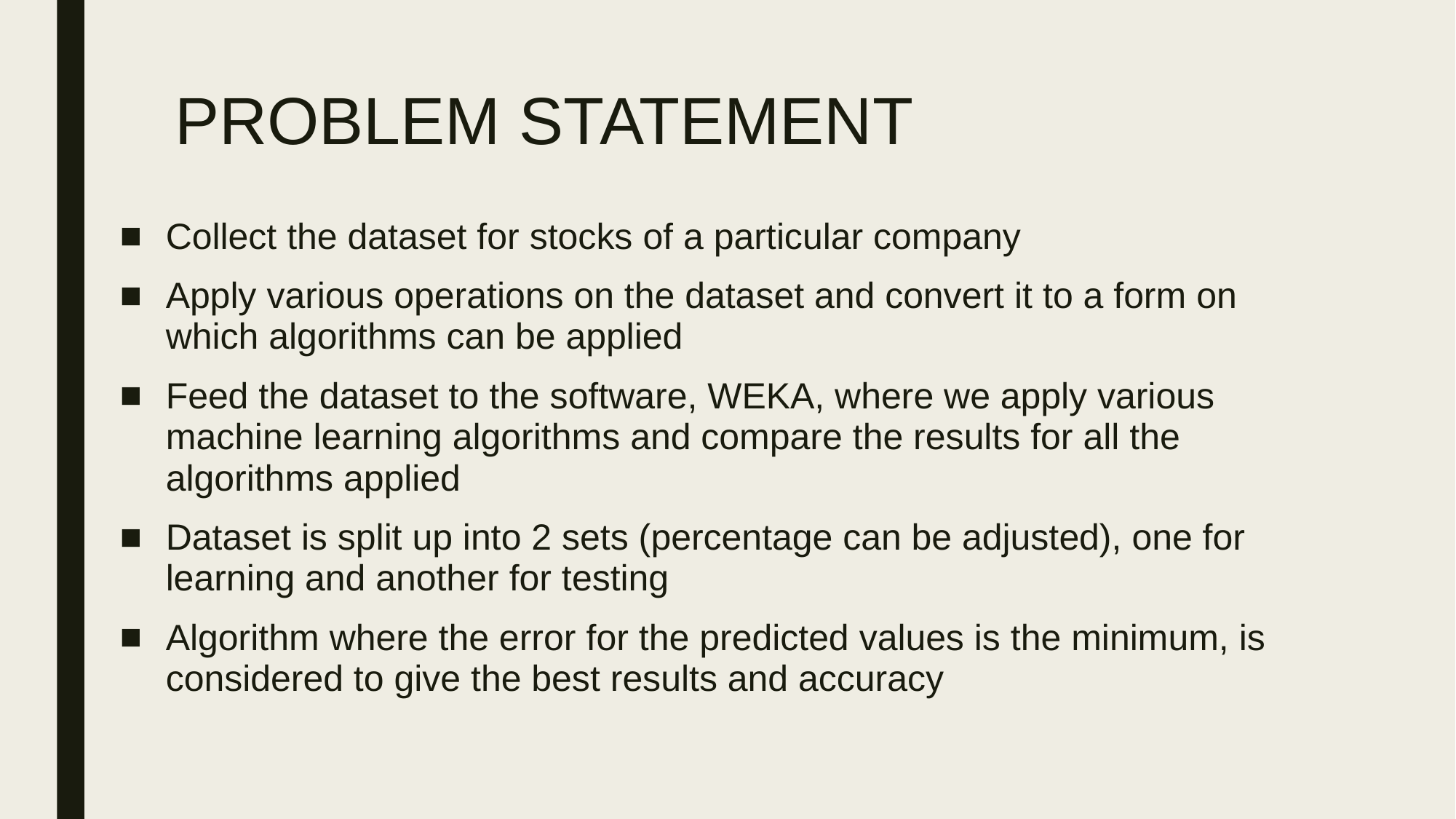

# PROBLEM STATEMENT
Collect the dataset for stocks of a particular company
Apply various operations on the dataset and convert it to a form on which algorithms can be applied
Feed the dataset to the software, WEKA, where we apply various machine learning algorithms and compare the results for all the algorithms applied
Dataset is split up into 2 sets (percentage can be adjusted), one for learning and another for testing
Algorithm where the error for the predicted values is the minimum, is considered to give the best results and accuracy